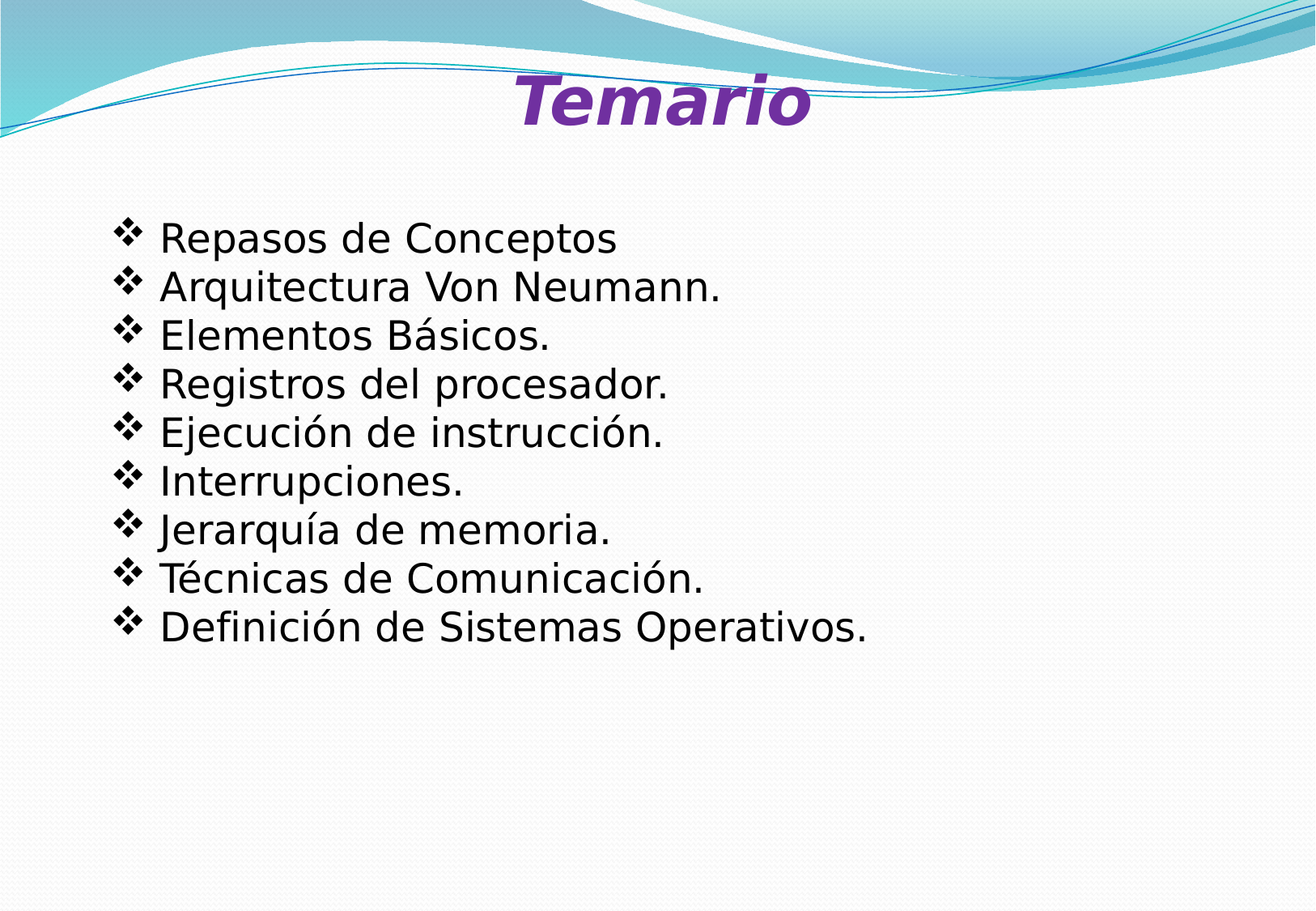

# Temario
 Repasos de Conceptos
 Arquitectura Von Neumann.
 Elementos Básicos.
 Registros del procesador.
 Ejecución de instrucción.
 Interrupciones.
 Jerarquía de memoria.
 Técnicas de Comunicación.
 Definición de Sistemas Operativos.